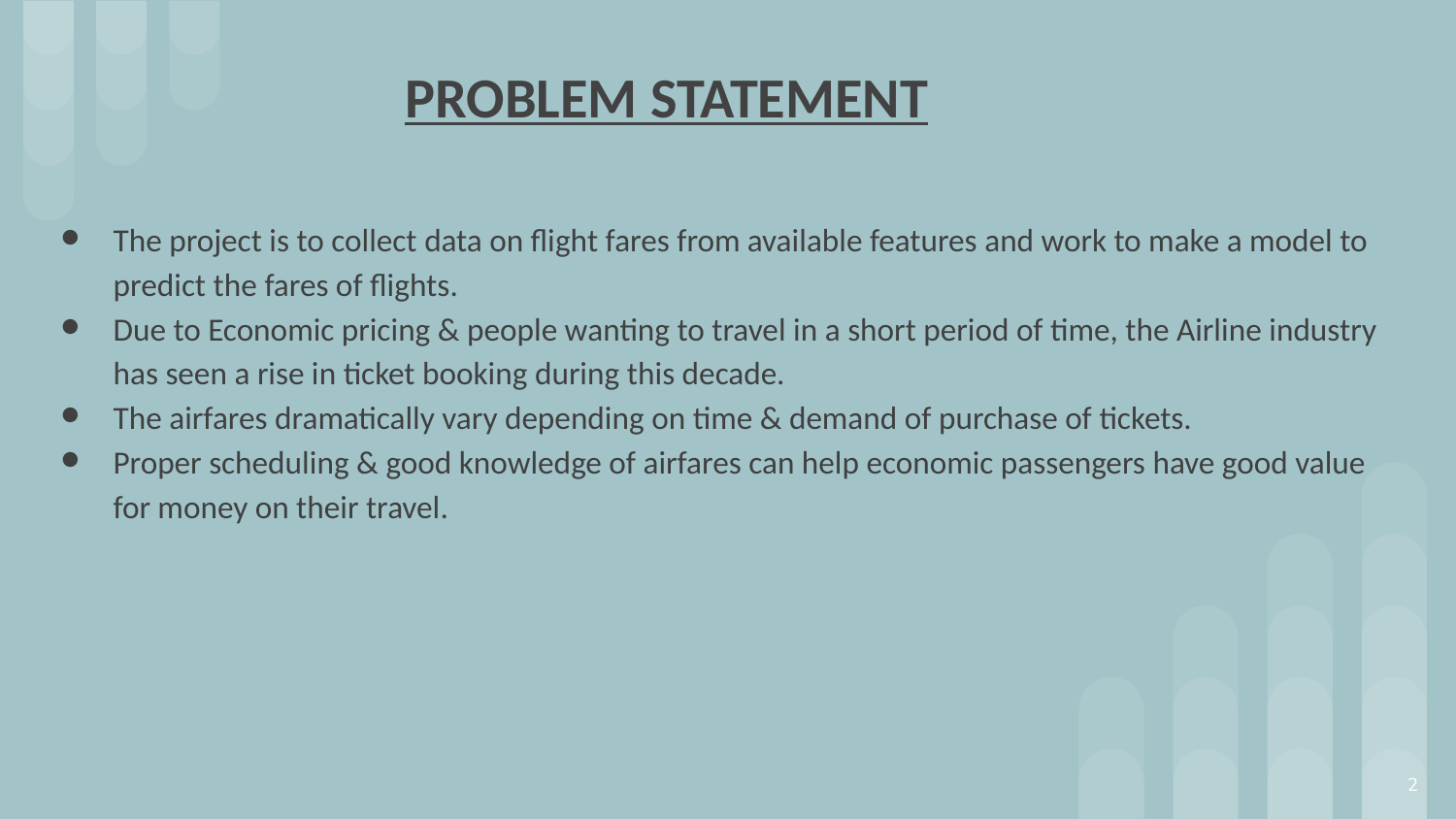

# PROBLEM STATEMENT
The project is to collect data on flight fares from available features and work to make a model to predict the fares of flights.
Due to Economic pricing & people wanting to travel in a short period of time, the Airline industry has seen a rise in ticket booking during this decade.
The airfares dramatically vary depending on time & demand of purchase of tickets.
Proper scheduling & good knowledge of airfares can help economic passengers have good value for money on their travel.

2